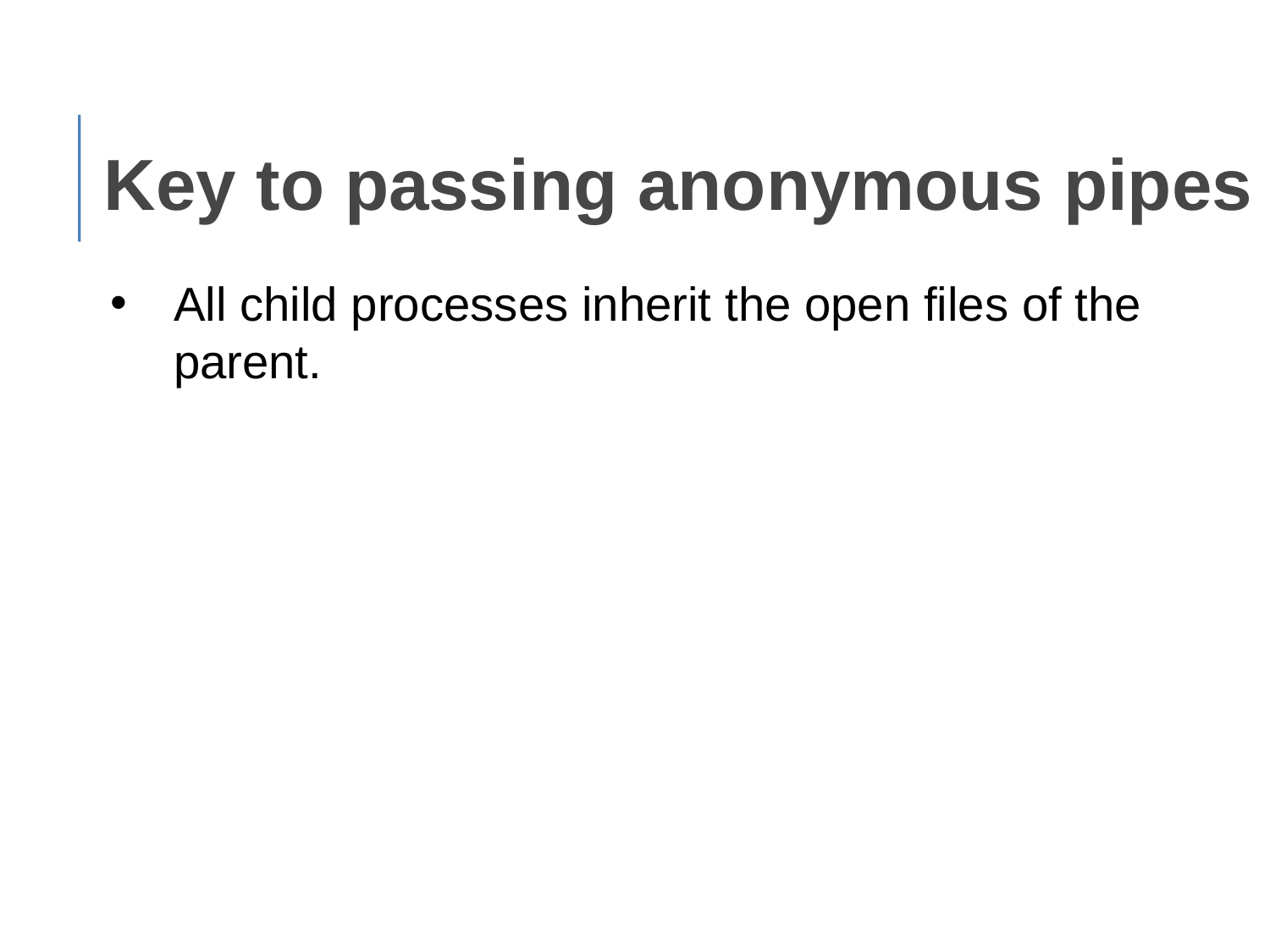

Key to passing anonymous pipes
All child processes inherit the open files of the parent.